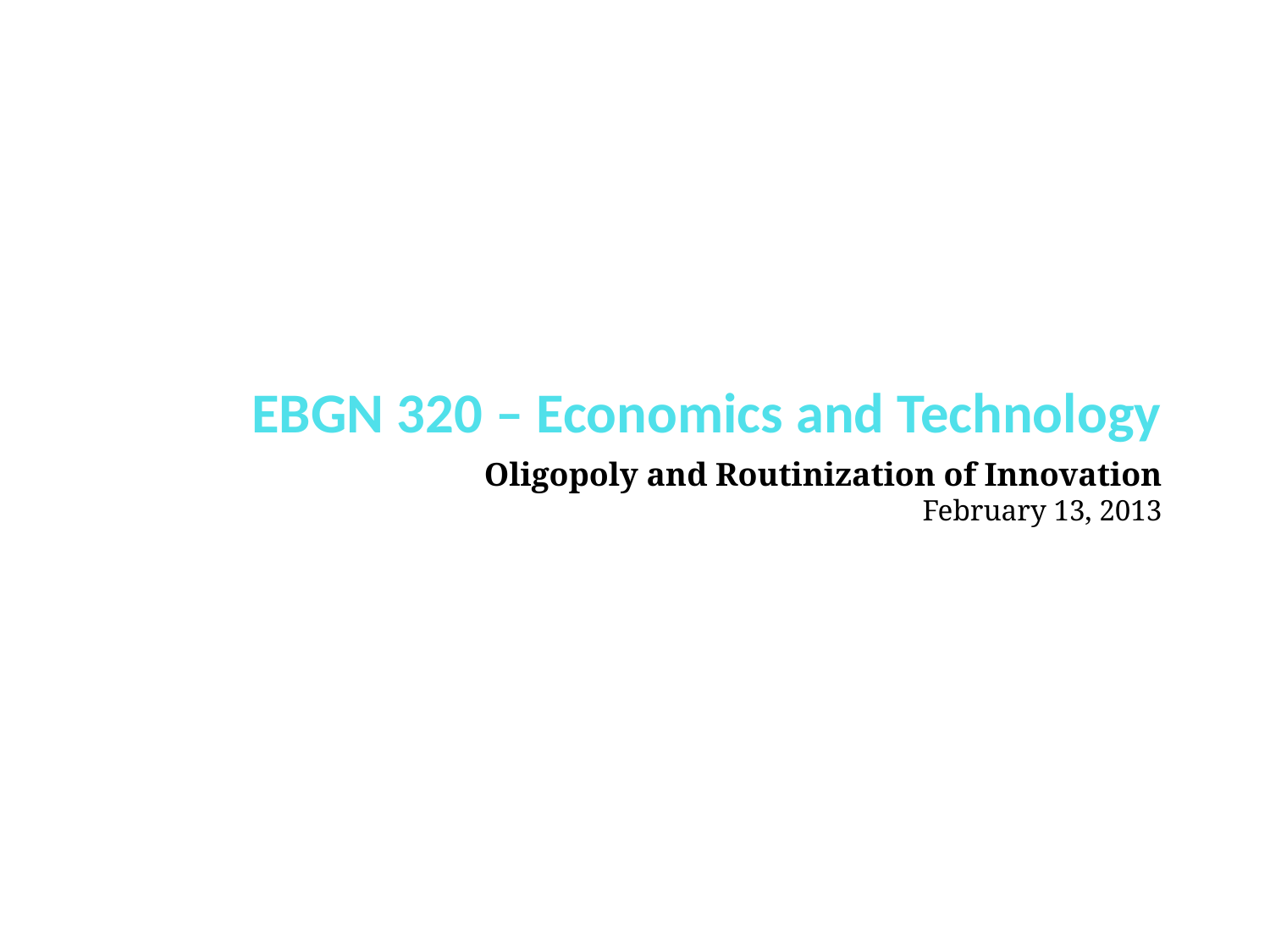

EBGN 320 – Economics and Technology
Oligopoly and Routinization of Innovation
February 13, 2013